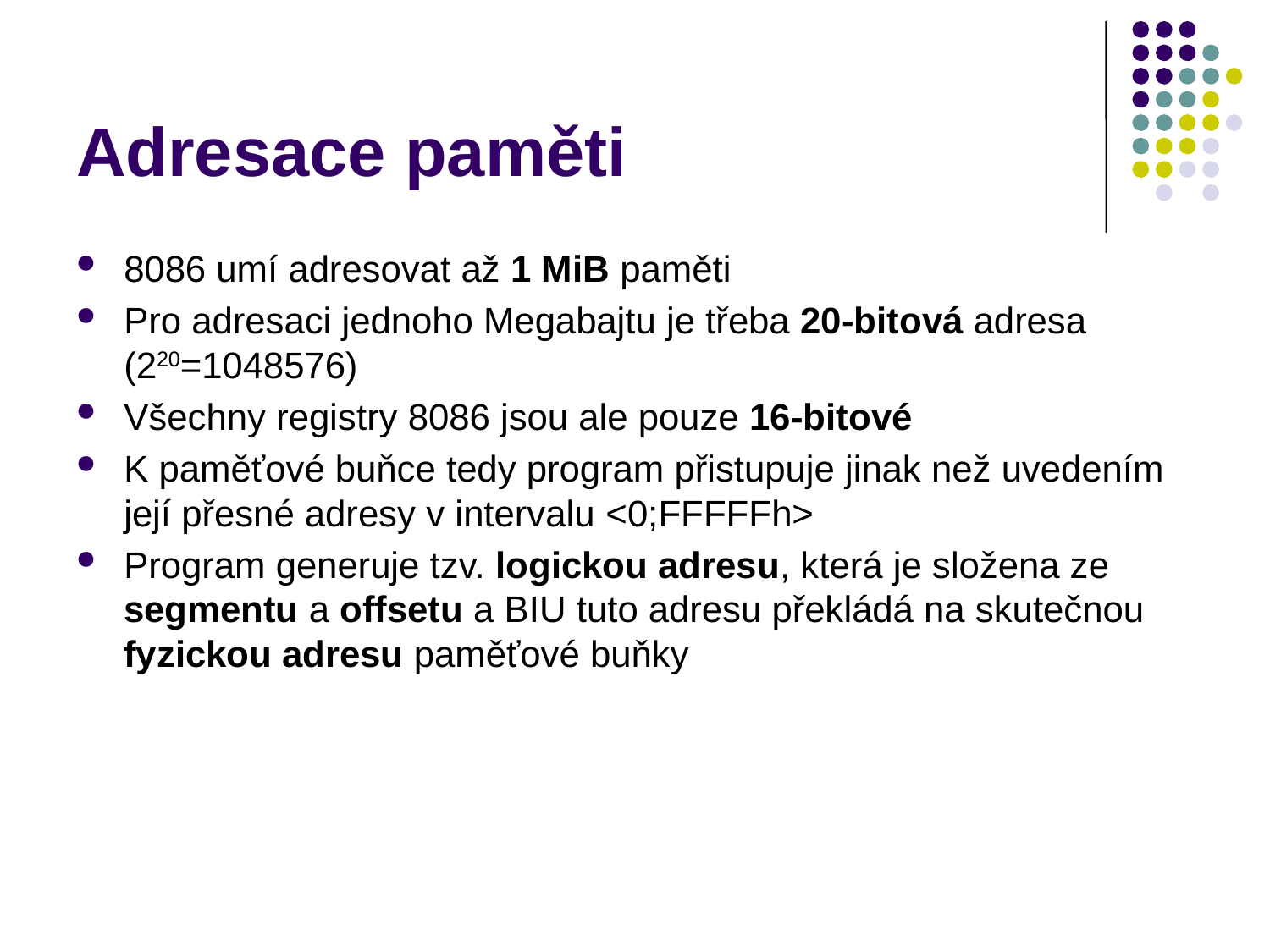

Adresace paměti
8086 umí adresovat až 1 MiB paměti
Pro adresaci jednoho Megabajtu je třeba 20-bitová adresa (220=1048576)
Všechny registry 8086 jsou ale pouze 16-bitové
K paměťové buňce tedy program přistupuje jinak než uvedením její přesné adresy v intervalu <0;FFFFFh>
Program generuje tzv. logickou adresu, která je složena ze segmentu a offsetu a BIU tuto adresu překládá na skutečnou fyzickou adresu paměťové buňky